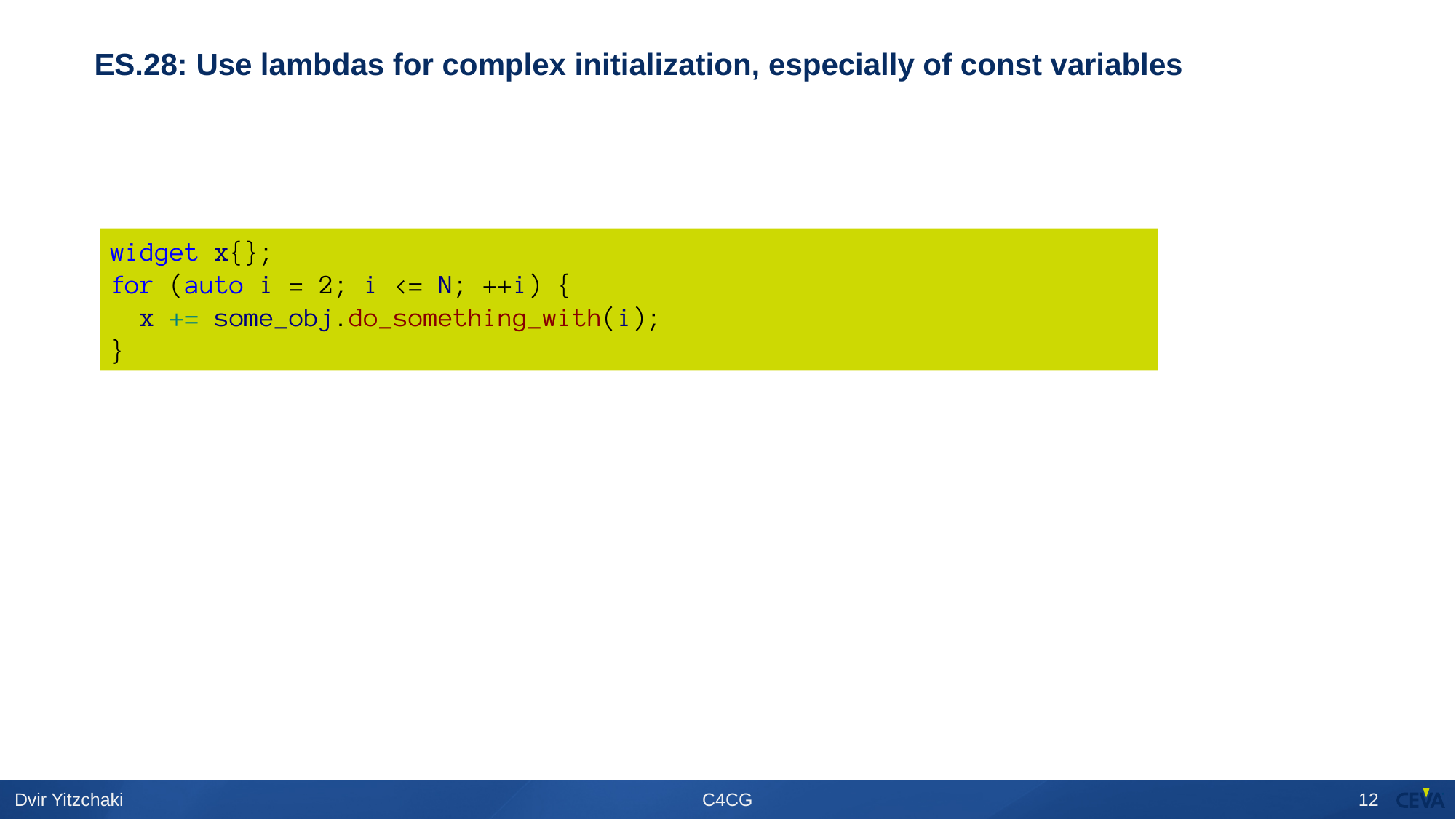

# ES.28: Use lambdas for complex initialization, especially of const variables
widget x{};
for (auto i = 2; i <= N; ++i) {
  x += some_obj.do_something_with(i);
}